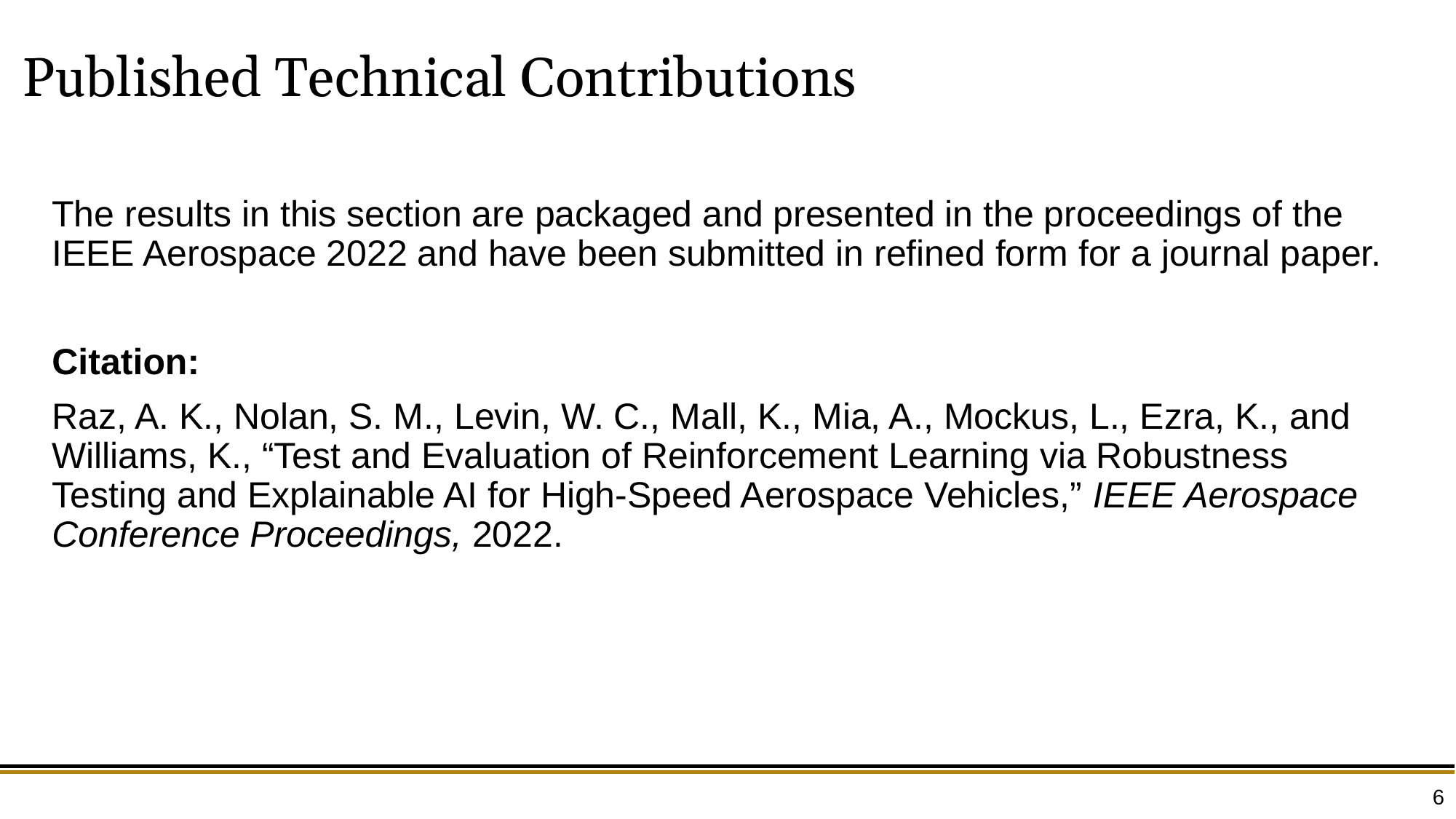

# Published Technical Contributions
The results in this section are packaged and presented in the proceedings of the IEEE Aerospace 2022 and have been submitted in refined form for a journal paper.

Citation:
Raz, A. K., Nolan, S. M., Levin, W. C., Mall, K., Mia, A., Mockus, L., Ezra, K., and Williams, K., “Test and Evaluation of Reinforcement Learning via Robustness Testing and Explainable AI for High-Speed Aerospace Vehicles,” IEEE Aerospace Conference Proceedings, 2022.
6